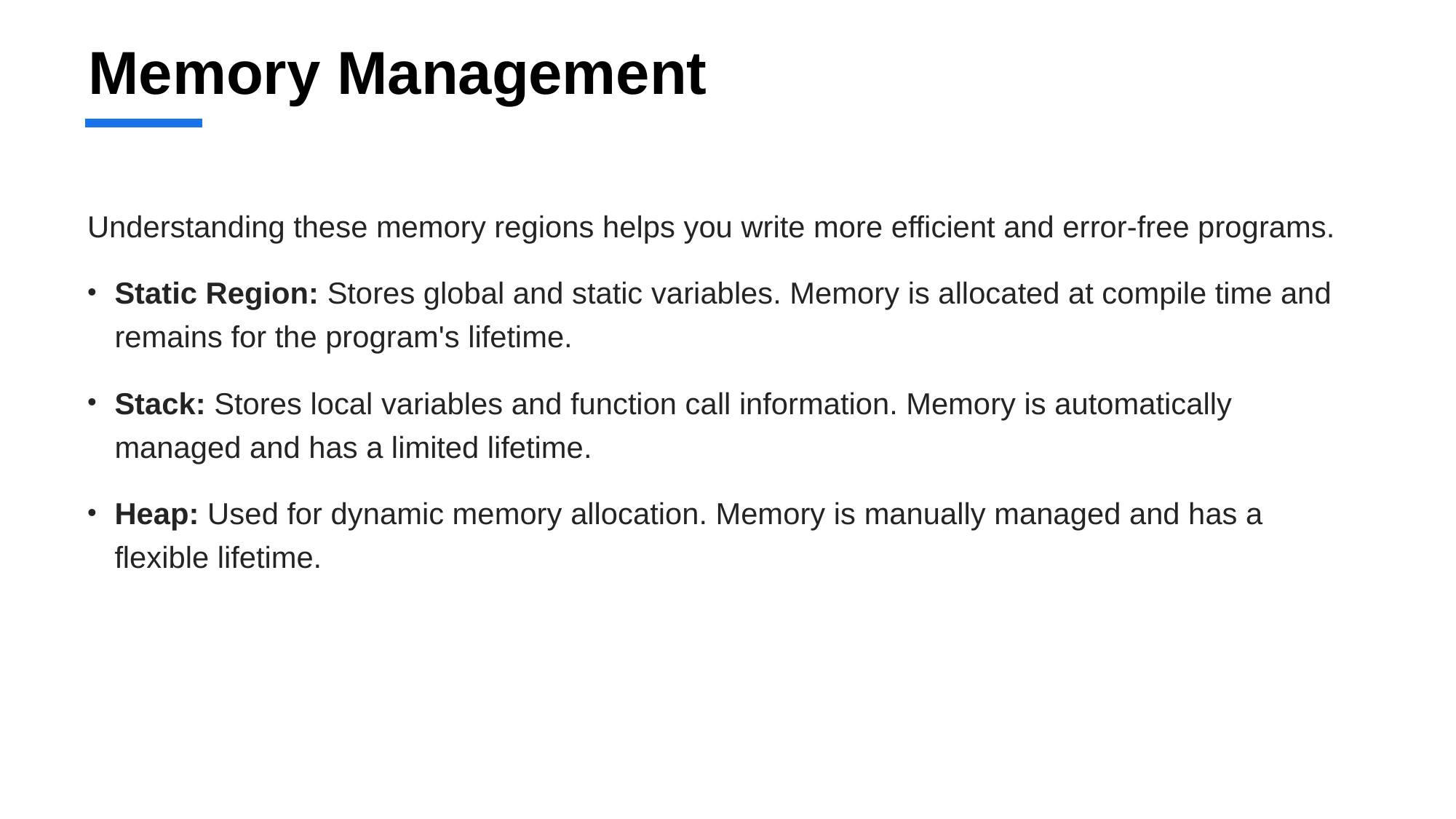

# Memory Management
Understanding these memory regions helps you write more efficient and error-free programs.
Static Region: Stores global and static variables. Memory is allocated at compile time and remains for the program's lifetime.
Stack: Stores local variables and function call information. Memory is automatically managed and has a limited lifetime.
Heap: Used for dynamic memory allocation. Memory is manually managed and has a flexible lifetime.